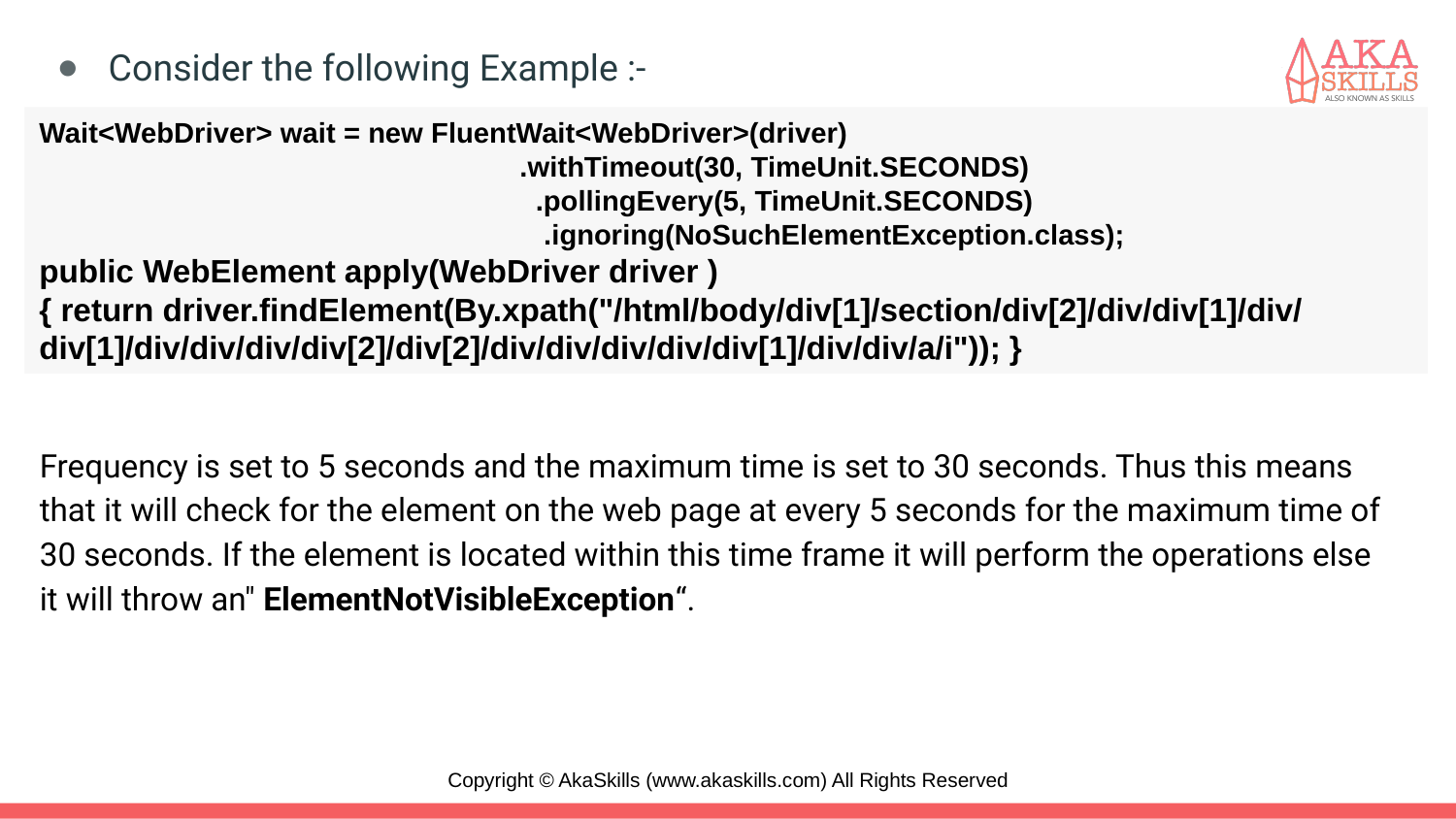

Consider the following Example :-

Frequency is set to 5 seconds and the maximum time is set to 30 seconds. Thus this means that it will check for the element on the web page at every 5 seconds for the maximum time of 30 seconds. If the element is located within this time frame it will perform the operations else it will throw an" ElementNotVisibleException“.

#
Wait<WebDriver> wait = new FluentWait<WebDriver>(driver)
                                                            .withTimeout(30, TimeUnit.SECONDS)
                                                              .pollingEvery(5, TimeUnit.SECONDS)
                                                               .ignoring(NoSuchElementException.class);
public WebElement apply(WebDriver driver )
{ return driver.findElement(By.xpath("/html/body/div[1]/section/div[2]/div/div[1]/div/div[1]/div/div/div/div[2]/div[2]/div/div/div/div/div[1]/div/div/a/i")); }